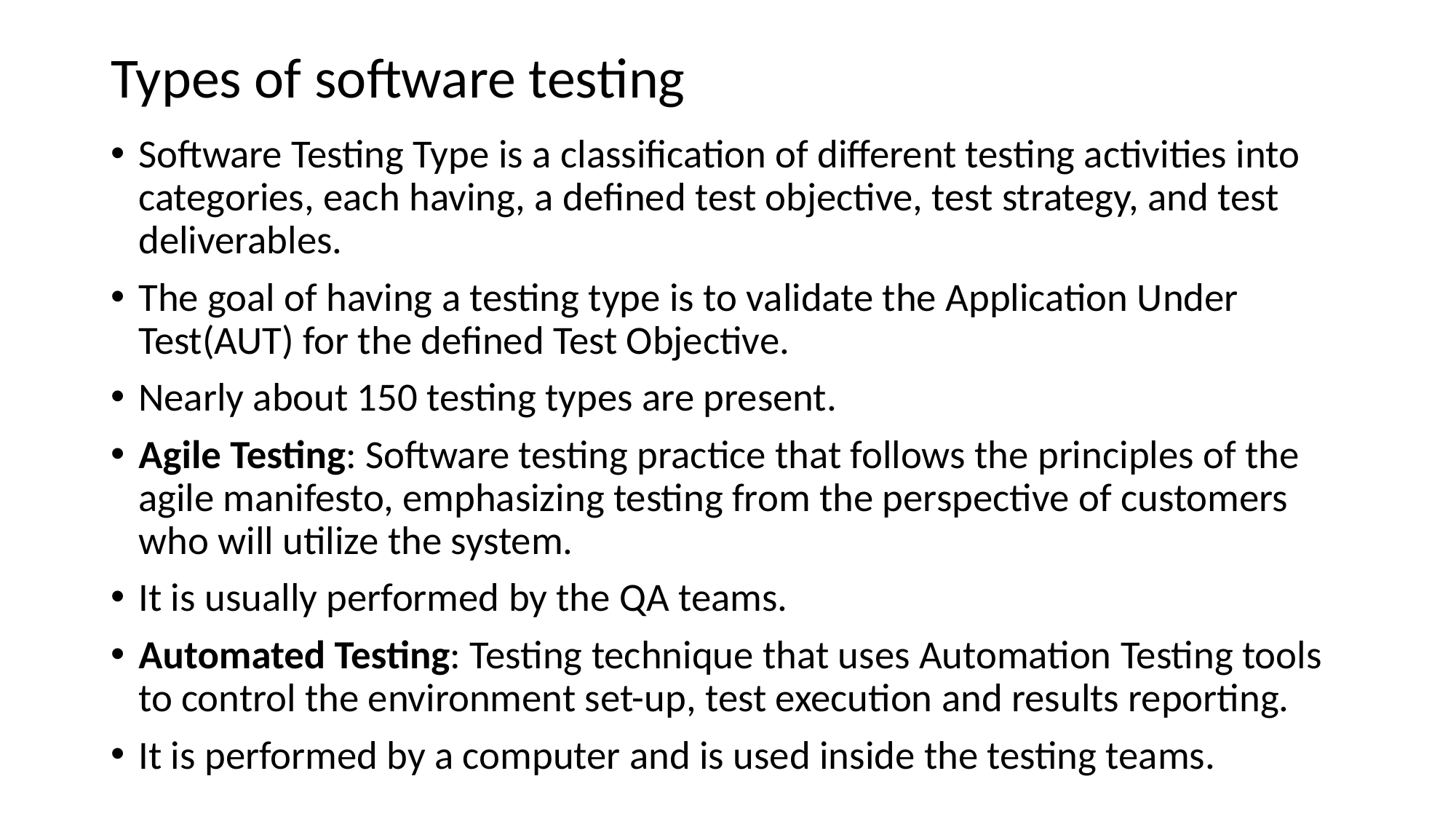

# Types of software testing
Software Testing Type is a classification of different testing activities into categories, each having, a defined test objective, test strategy, and test deliverables.
The goal of having a testing type is to validate the Application Under Test(AUT) for the defined Test Objective.
Nearly about 150 testing types are present.
Agile Testing: Software testing practice that follows the principles of the agile manifesto, emphasizing testing from the perspective of customers who will utilize the system.
It is usually performed by the QA teams.
Automated Testing: Testing technique that uses Automation Testing tools to control the environment set-up, test execution and results reporting.
It is performed by a computer and is used inside the testing teams.